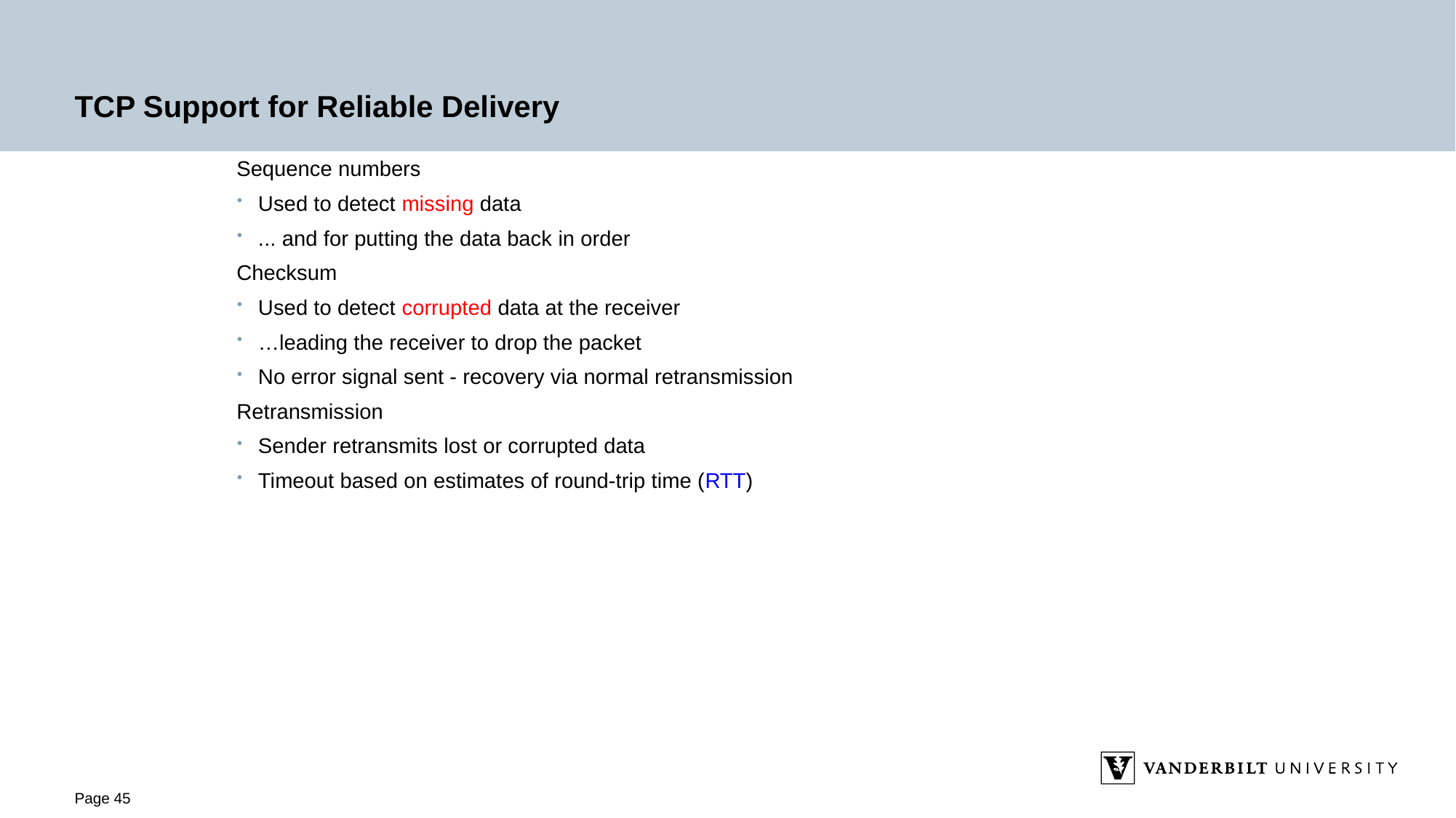

# TCP Support for Reliable Delivery
Sequence numbers
Used to detect missing data
... and for putting the data back in order
Checksum
Used to detect corrupted data at the receiver
…leading the receiver to drop the packet
No error signal sent - recovery via normal retransmission
Retransmission
Sender retransmits lost or corrupted data
Timeout based on estimates of round-trip time (RTT)